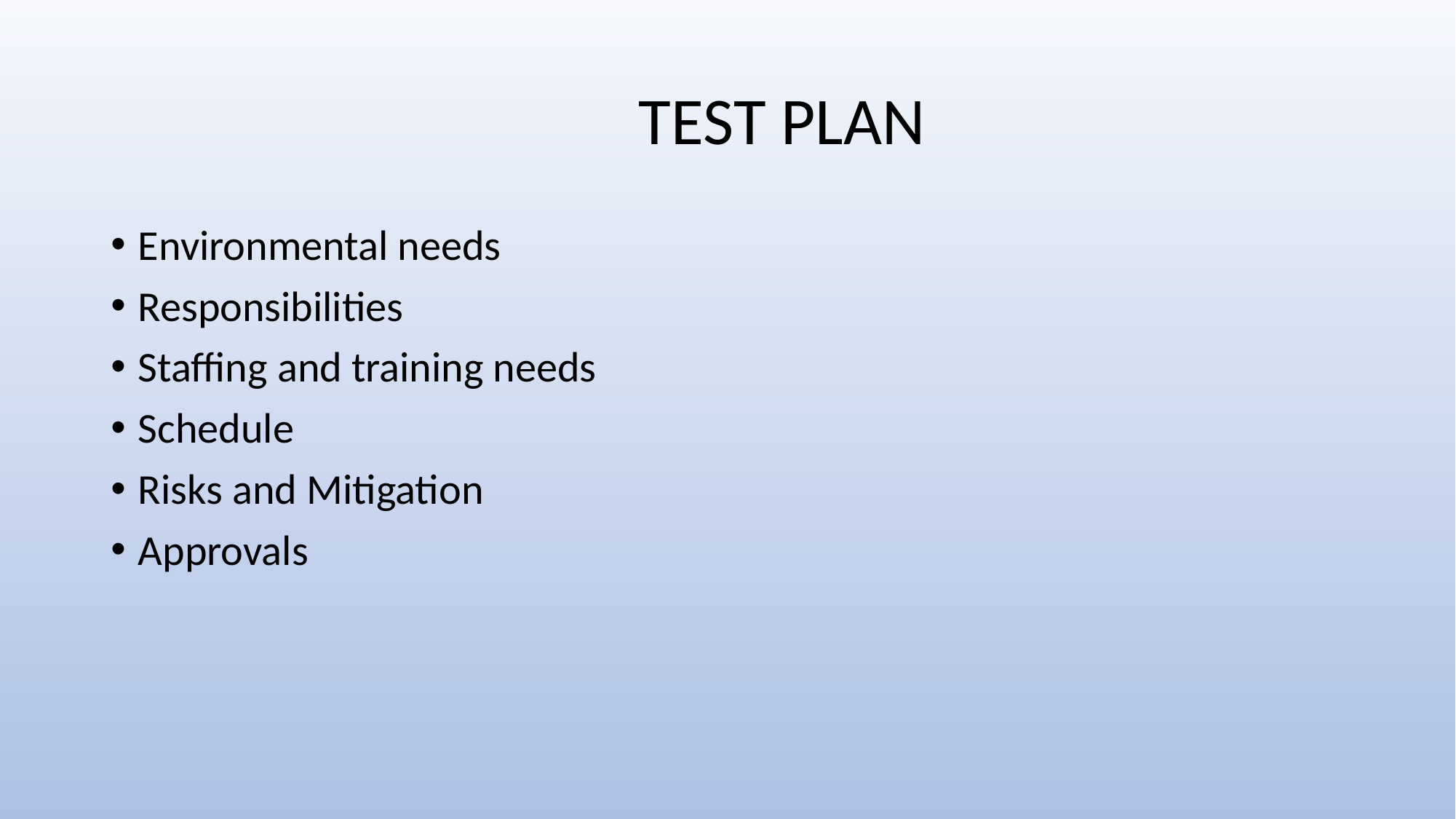

# TEST PLAN
Environmental needs
Responsibilities
Staffing and training needs
Schedule
Risks and Mitigation
Approvals